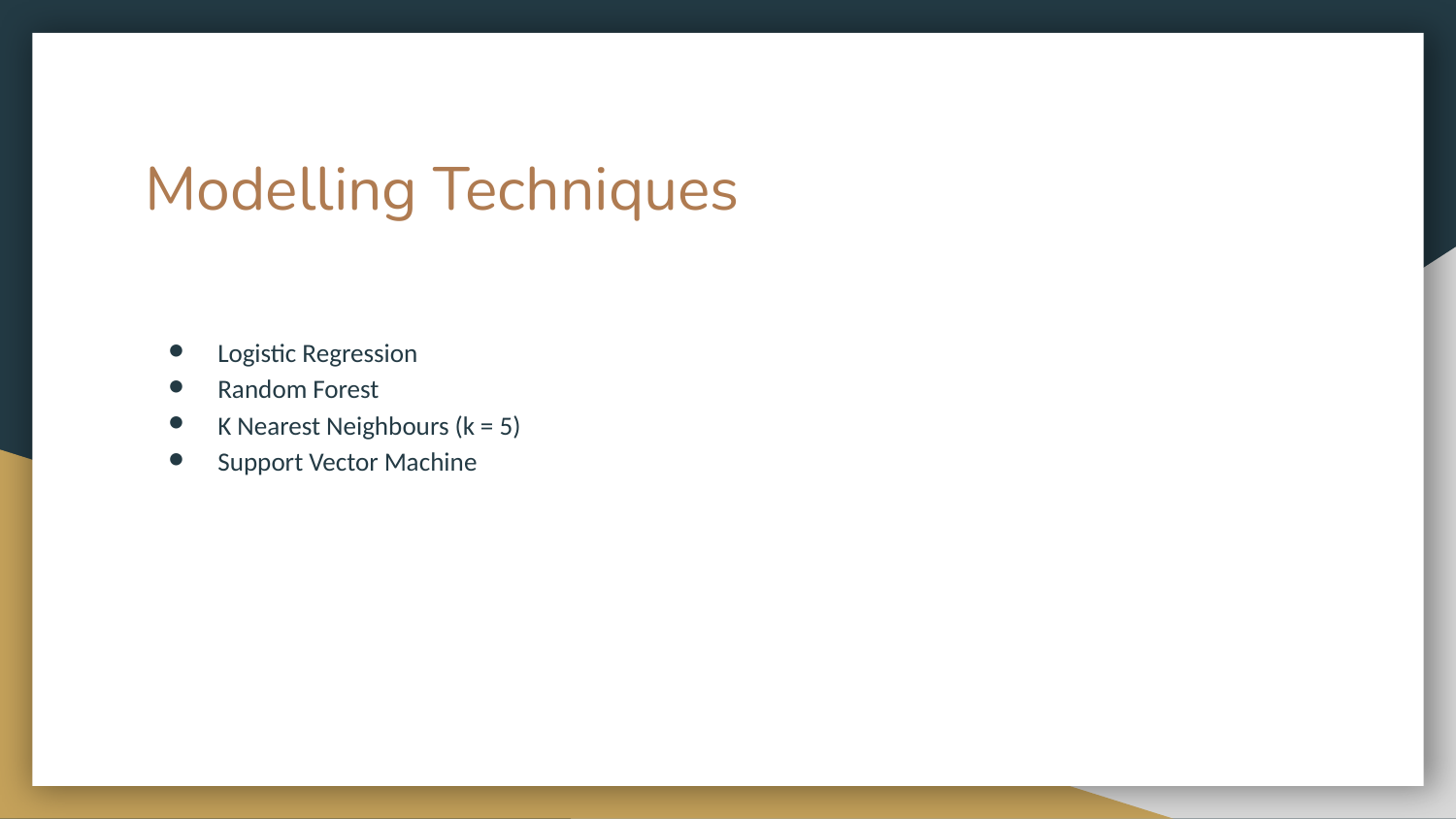

# Modelling Techniques
Logistic Regression
Random Forest
K Nearest Neighbours (k = 5)
Support Vector Machine